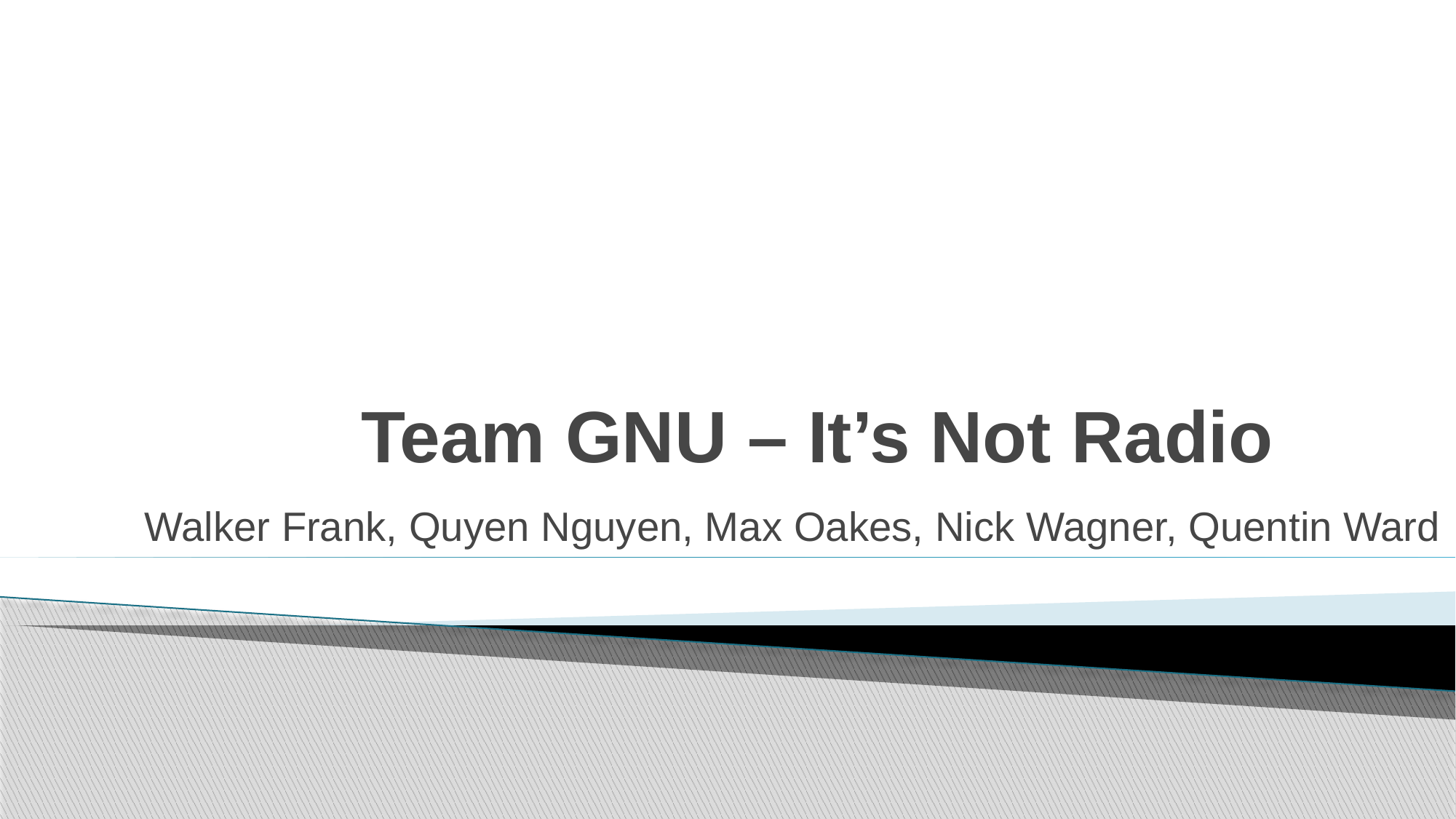

# Team GNU – It’s Not Radio
Walker Frank, Quyen Nguyen, Max Oakes, Nick Wagner, Quentin Ward